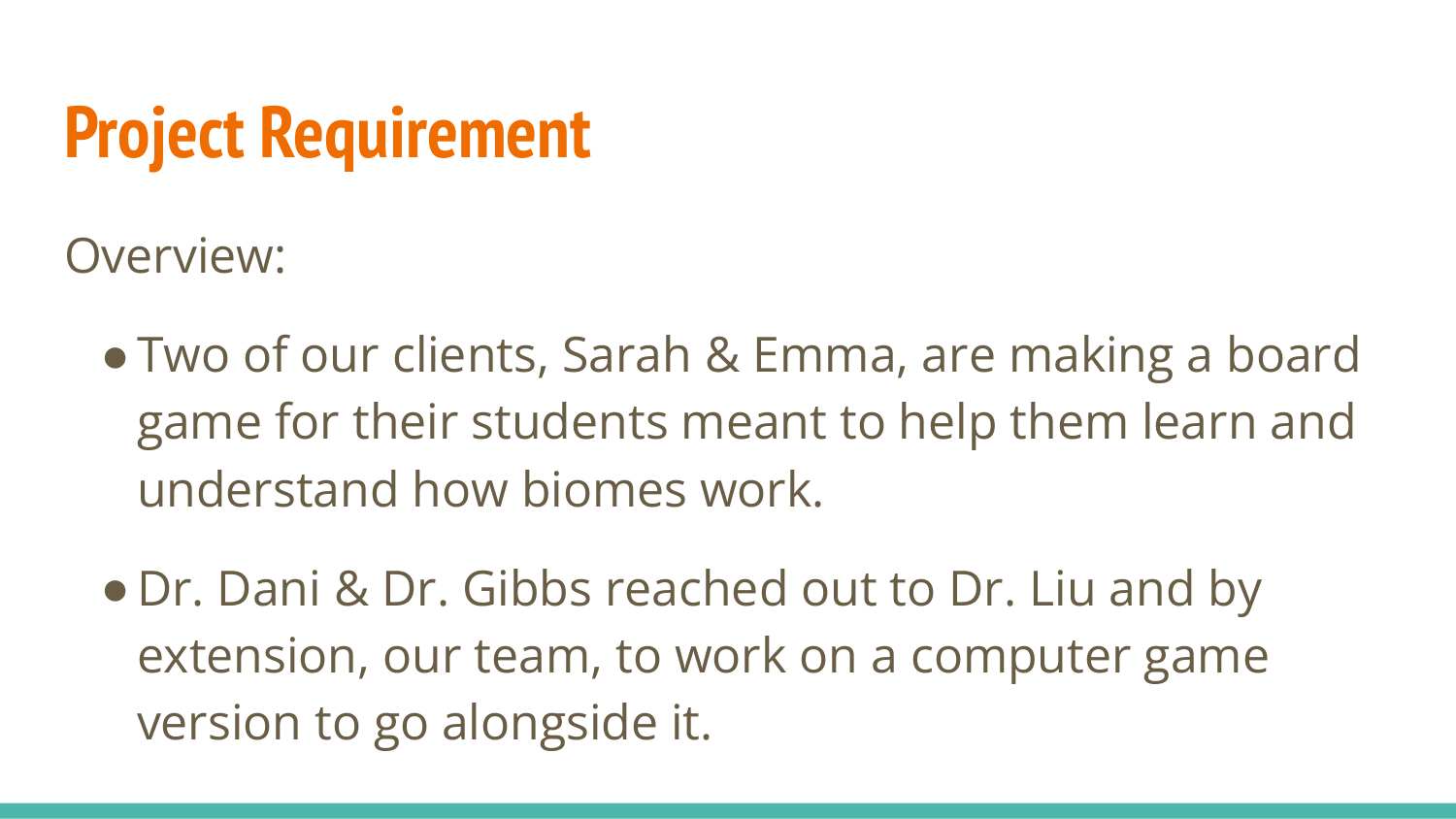

# Project Requirement
Overview:
Two of our clients, Sarah & Emma, are making a board game for their students meant to help them learn and understand how biomes work.
Dr. Dani & Dr. Gibbs reached out to Dr. Liu and by extension, our team, to work on a computer game version to go alongside it.